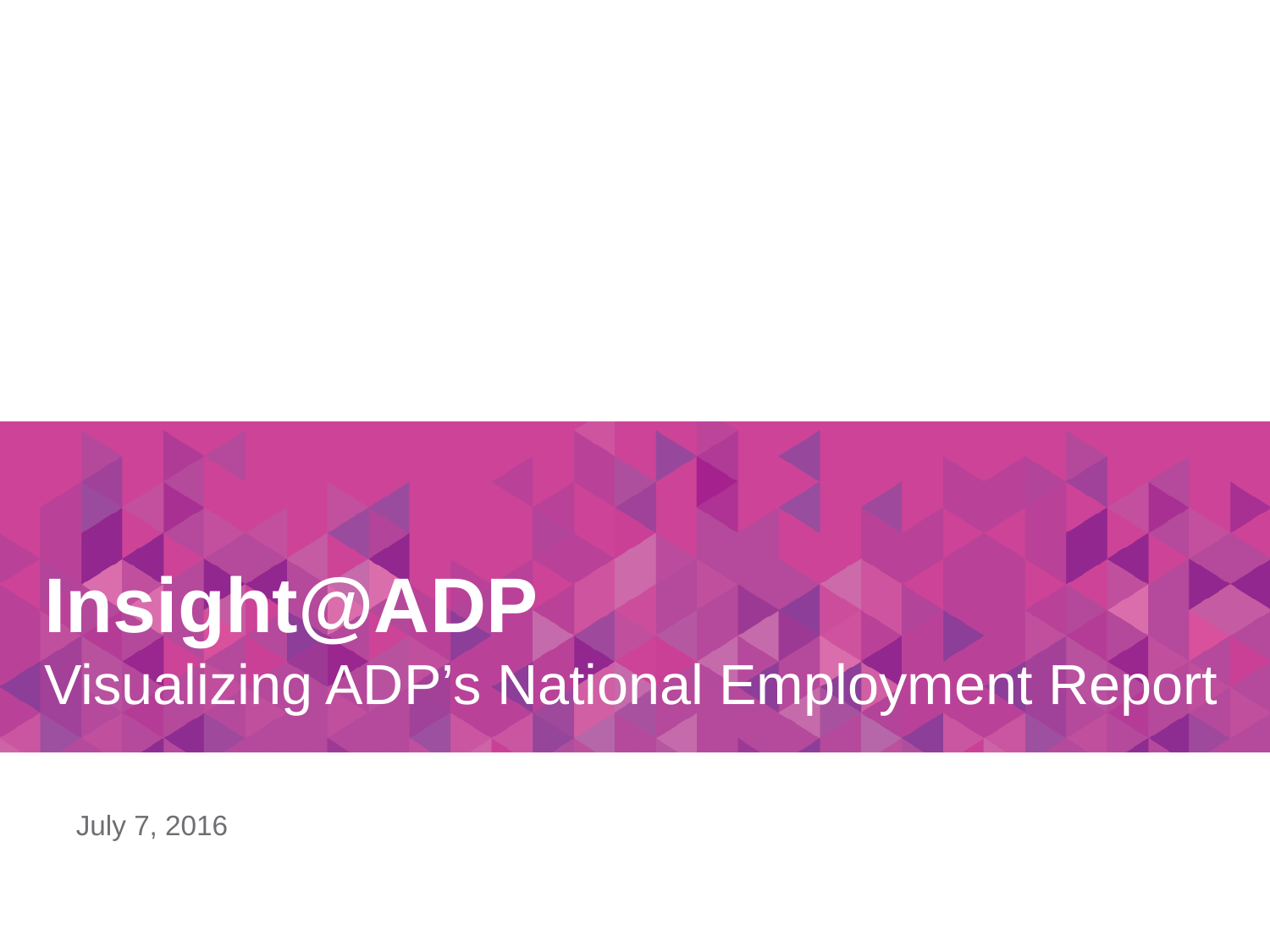

# Insight@ADP Visualizing ADP’s National Employment Report
July 7, 2016